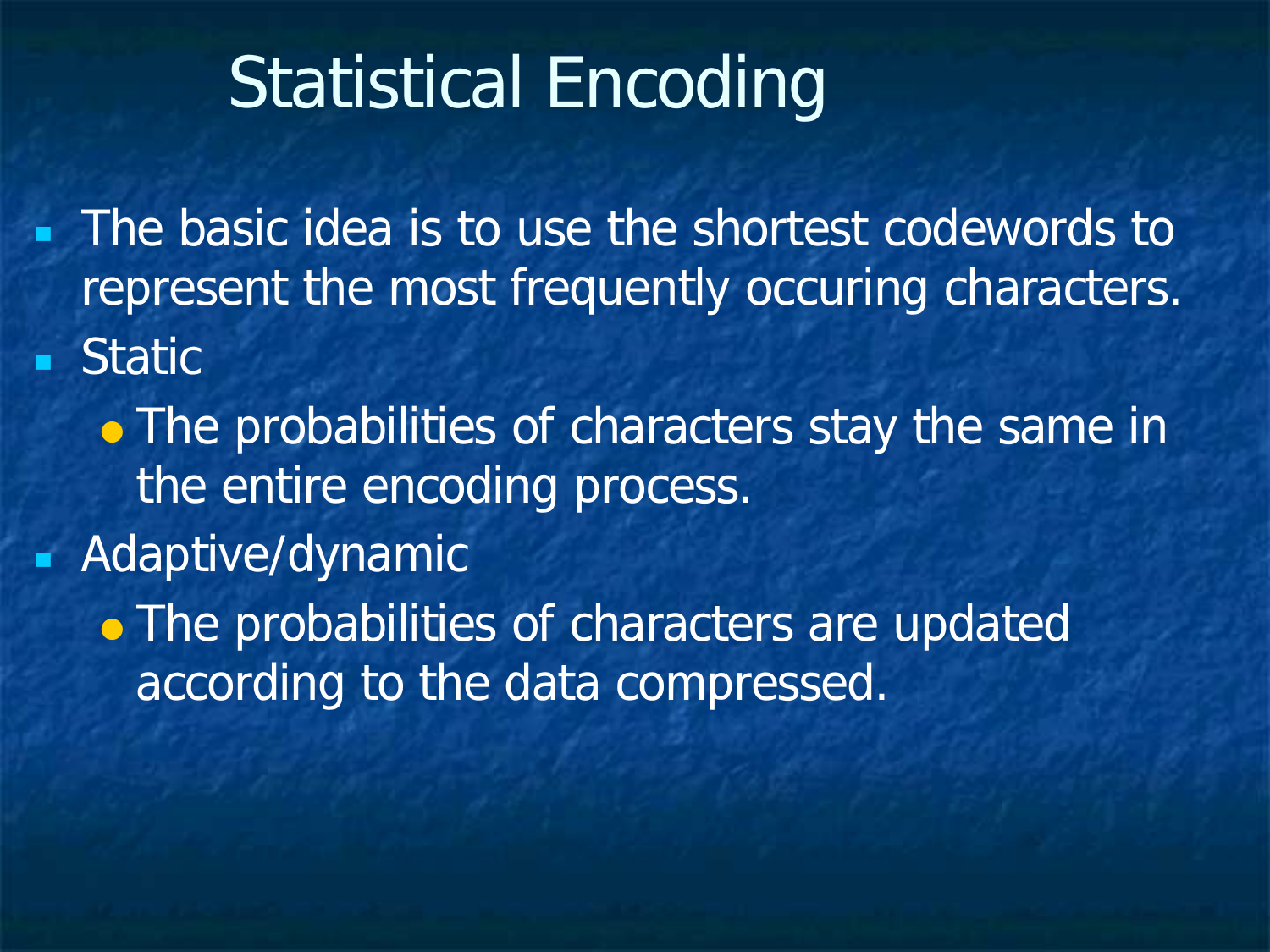

# Statistical Encoding
The basic idea is to use the shortest codewords to represent the most frequently occuring characters.
Static
The probabilities of characters stay the same in the entire encoding process.
Adaptive/dynamic
The probabilities of characters are updated according to the data compressed.